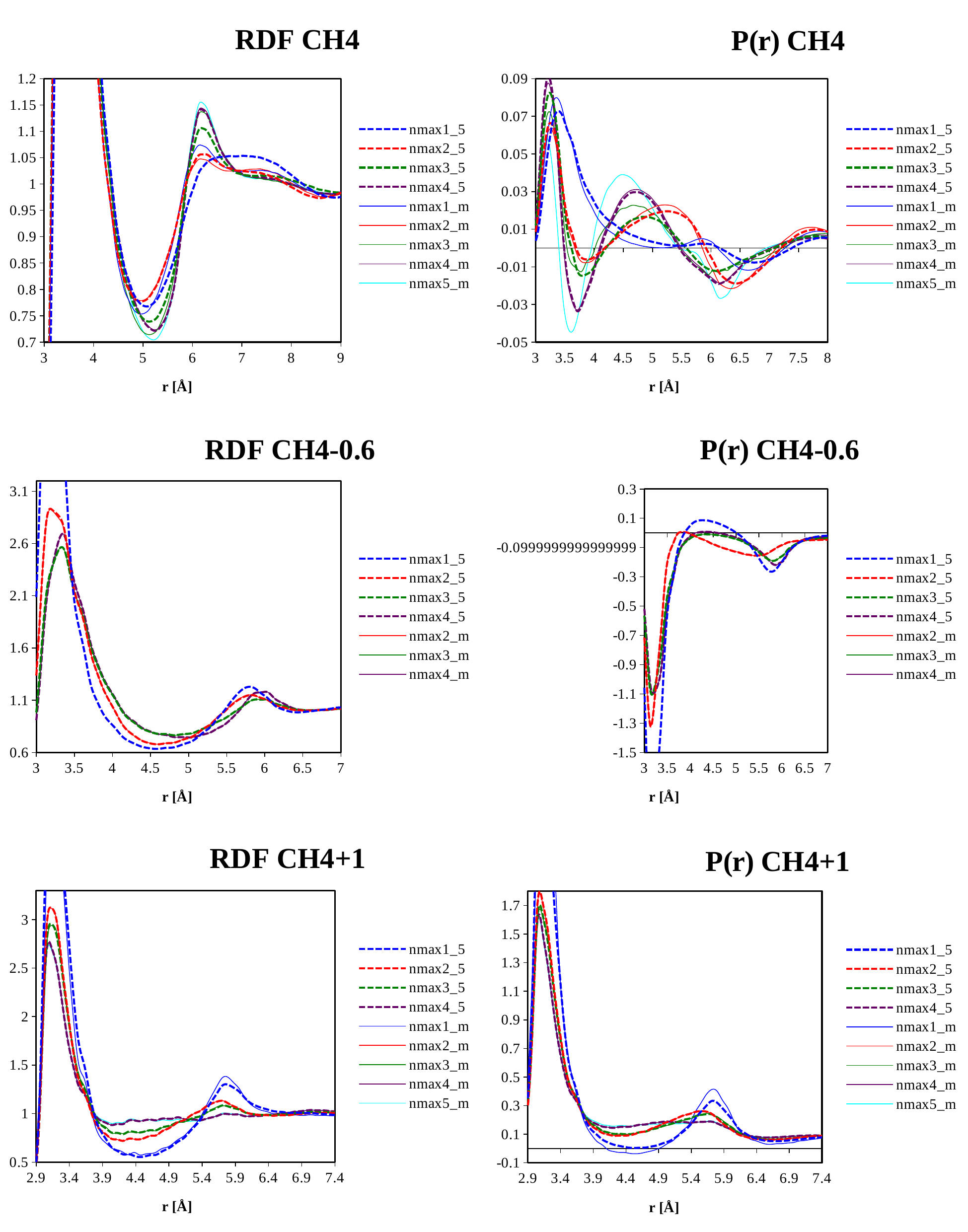

### Chart: RDF CH4

| Category | nmax1_m | nmax2_m | nmax3_m | nmax4_m | nmax5_m | nmax1_5 | nmax2_5 | nmax3_5 | nmax4_5 |
|---|---|---|---|---|---|---|---|---|---|

### Chart: P(r) CH4

| Category | nmax1_m | nmax2_m | nmax3_m | nmax4_m | nmax5_m | nmax1_5 | nmax2_5 | nmax3_5 | nmax4_5 |
|---|---|---|---|---|---|---|---|---|---|

### Chart: RDF CH4-0.6

| Category | nmax1_m | nmax2_m | nmax3_m | nmax4_m | nmax5_m | nmax1_5 | nmax2_5 | nmax3_5 | nmax4_5 |
|---|---|---|---|---|---|---|---|---|---|

### Chart: P(r) CH4-0.6

| Category | nmax1_m | nmax2_m | nmax3_m | nmax4_m | nmax5_m | nmax1_5 | nmax2_5 | nmax3_5 | nmax4_5 |
|---|---|---|---|---|---|---|---|---|---|

### Chart: RDF CH4+1

| Category | nmax1_m | nmax2_m | nmax3_m | nmax4_m | nmax5_m | nmax1_5 | nmax2_5 | nmax3_5 | nmax4_5 |
|---|---|---|---|---|---|---|---|---|---|

### Chart: P(r) CH4+1

| Category | nmax1_m | nmax2_m | nmax3_m | nmax4_m | nmax5_m | nmax1_5 | nmax2_5 | nmax3_5 | nmax4_5 |
|---|---|---|---|---|---|---|---|---|---|